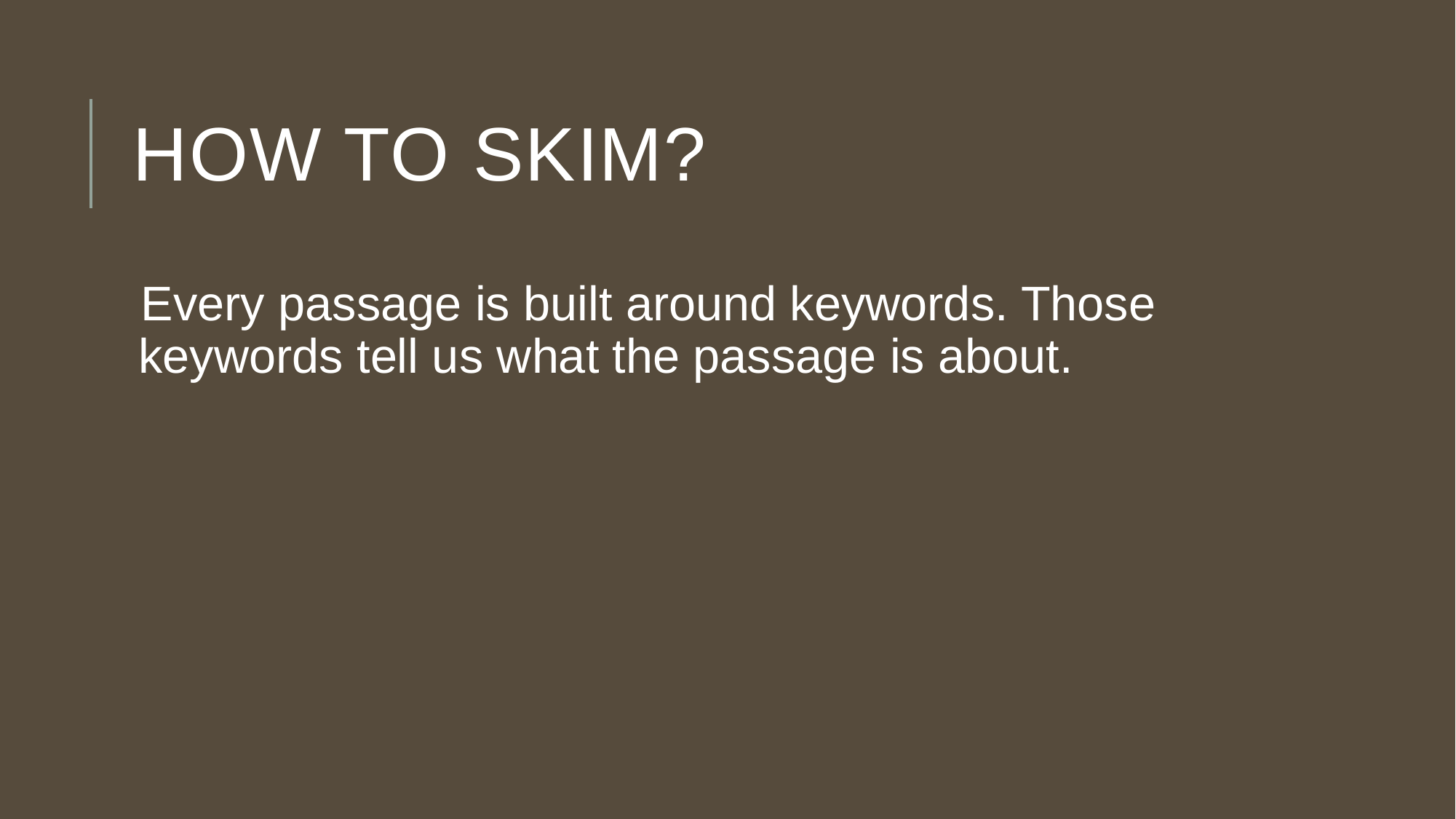

# How to skim?
Every passage is built around keywords. Those keywords tell us what the passage is about.